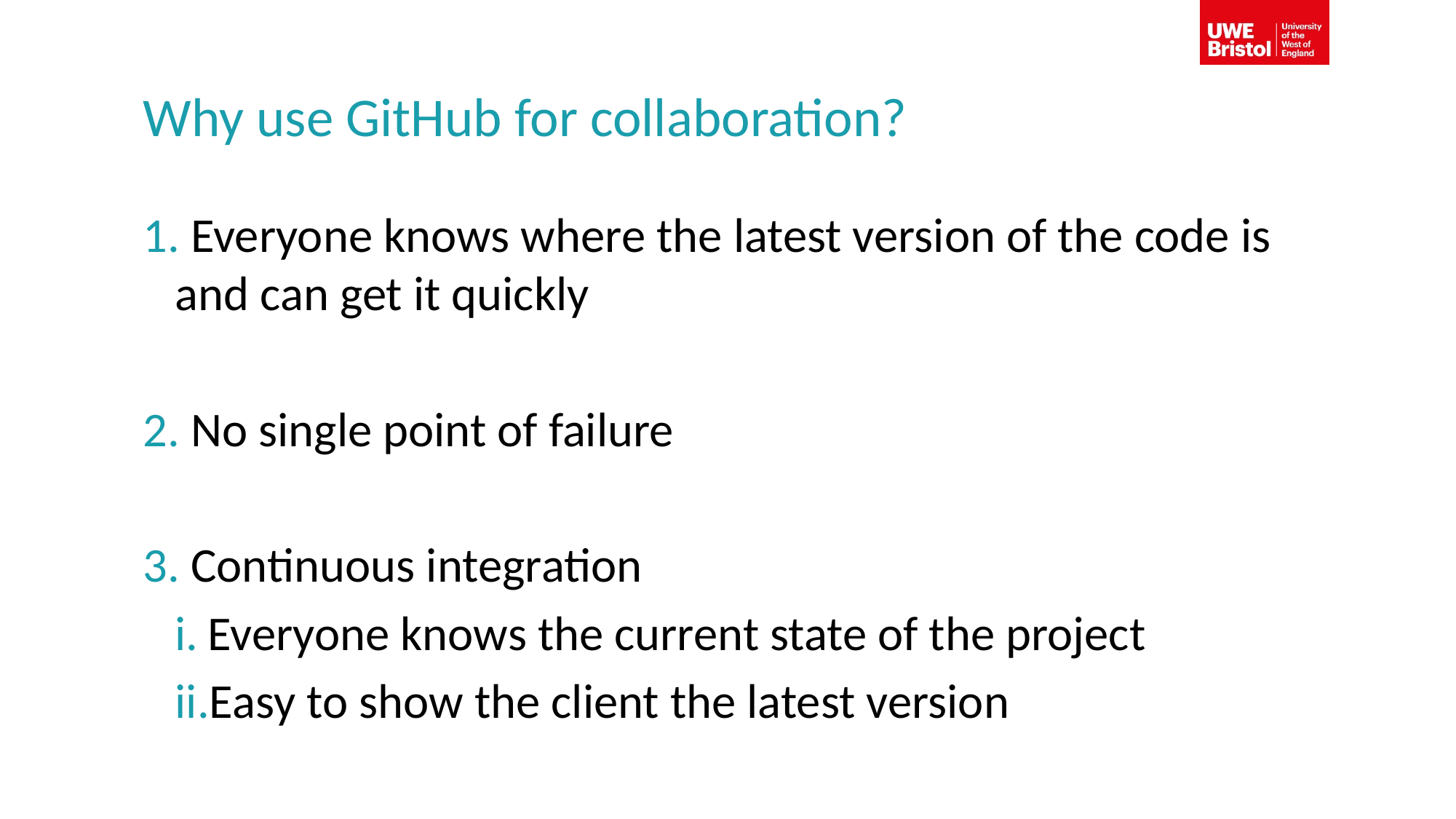

# Why use GitHub for collaboration?
 Everyone knows where the latest version of the code is and can get it quickly

 No single point of failure

 Continuous integration
Everyone knows the current state of the project
Easy to show the client the latest version